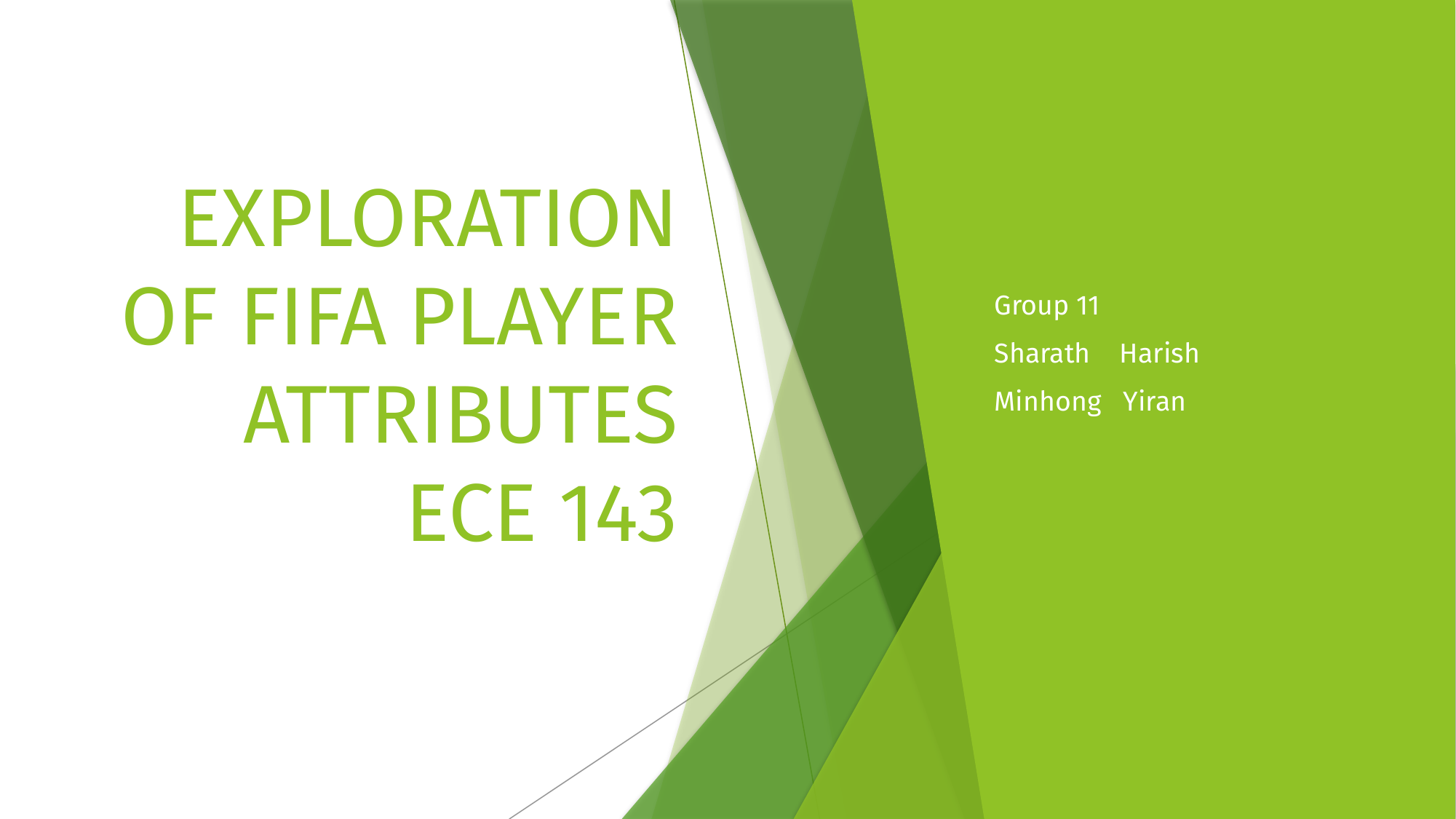

# EXPLORATION OF FIFA PLAYER ATTRIBUTES ECE 143

Group 11
Sharath    Harish
Minhong   Yiran